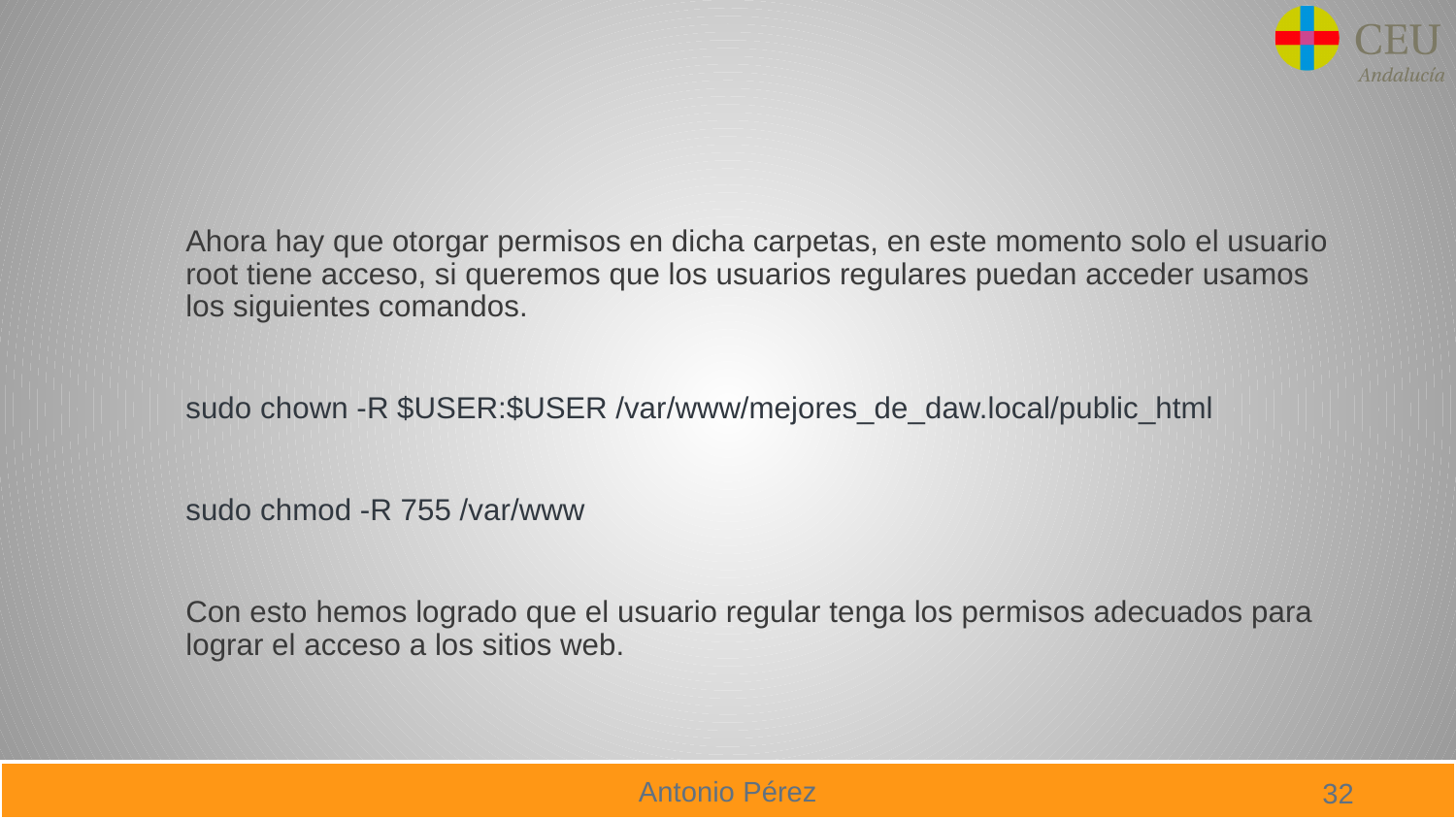

#
Ahora hay que otorgar permisos en dicha carpetas, en este momento solo el usuario root tiene acceso, si queremos que los usuarios regulares puedan acceder usamos los siguientes comandos.

sudo chown -R $USER:$USER /var/www/mejores_de_daw.local/public_html

sudo chmod -R 755 /var/www

Con esto hemos logrado que el usuario regular tenga los permisos adecuados para lograr el acceso a los sitios web.